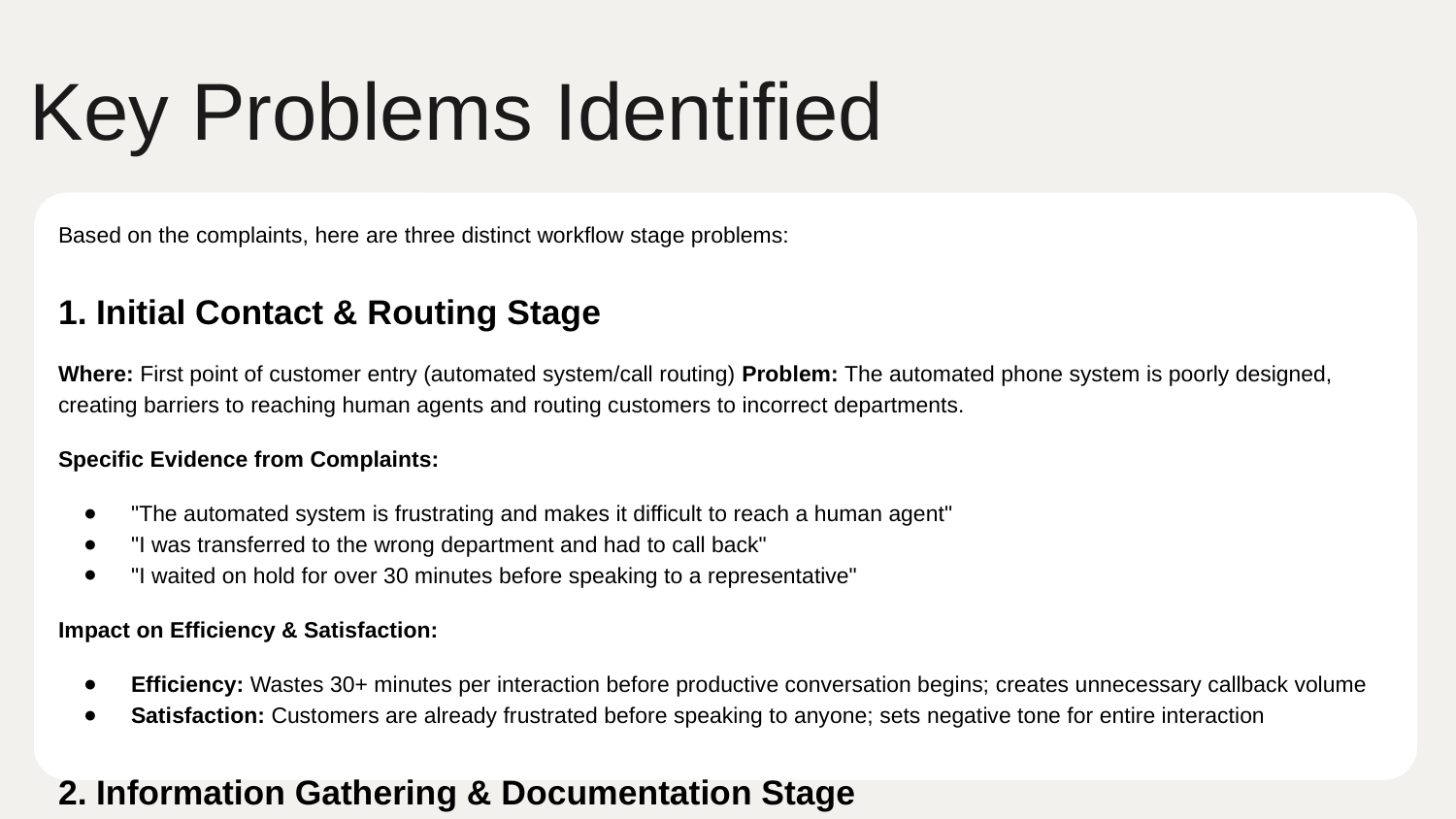

# Key Problems Identified
Based on the complaints, here are three distinct workflow stage problems:
1. Initial Contact & Routing Stage
Where: First point of customer entry (automated system/call routing) Problem: The automated phone system is poorly designed, creating barriers to reaching human agents and routing customers to incorrect departments.
Specific Evidence from Complaints:
"The automated system is frustrating and makes it difficult to reach a human agent"
"I was transferred to the wrong department and had to call back"
"I waited on hold for over 30 minutes before speaking to a representative"
Impact on Efficiency & Satisfaction:
Efficiency: Wastes 30+ minutes per interaction before productive conversation begins; creates unnecessary callback volume
Satisfaction: Customers are already frustrated before speaking to anyone; sets negative tone for entire interaction
2. Information Gathering & Documentation Stage
Where: During active support interaction when agents collect customer details Problem: Poor information management systems cause agents to repeatedly request the same information and lack access to previous interaction history.
Specific Evidence from Complaints:
"I had to provide the same information multiple times during the same interaction"
"The agent didn't have access to my previous support interactions"
"The support team didn't have access to my account information and couldn't assist me"
Impact on Efficiency & Satisfaction:
Efficiency: Duplicates effort across multiple interactions; extends call times unnecessarily
Satisfaction: Customers feel unvalued when forced to repeat information; creates perception of disorganized company
3. Issue Resolution & Follow-up Stage
Where: Final phase where solutions are implemented and commitments are made Problem: Agents make promises they cannot fulfill and lack authority or tools to actually resolve issues, leading to broken commitments and incomplete resolutions.
Specific Evidence from Complaints:
"The callback I was promised never happened"
"I was promised a resolution within 24 hours, but it's been several days with no update"
"The agent didn't have the authority to resolve my issue and had to escalate it"
"The support team closed my ticket without resolving the issue"
Impact on Efficiency & Satisfaction:
Efficiency: Creates repeat contacts as issues remain unresolved; generates additional escalation work
Satisfaction: Broken promises severely damage trust; customers feel misled and abandoned
These three problems create a cascading effect where each stage failure compounds the difficulties in subsequent stages, resulting in multiple contact attempts and deteriorating customer relationships.